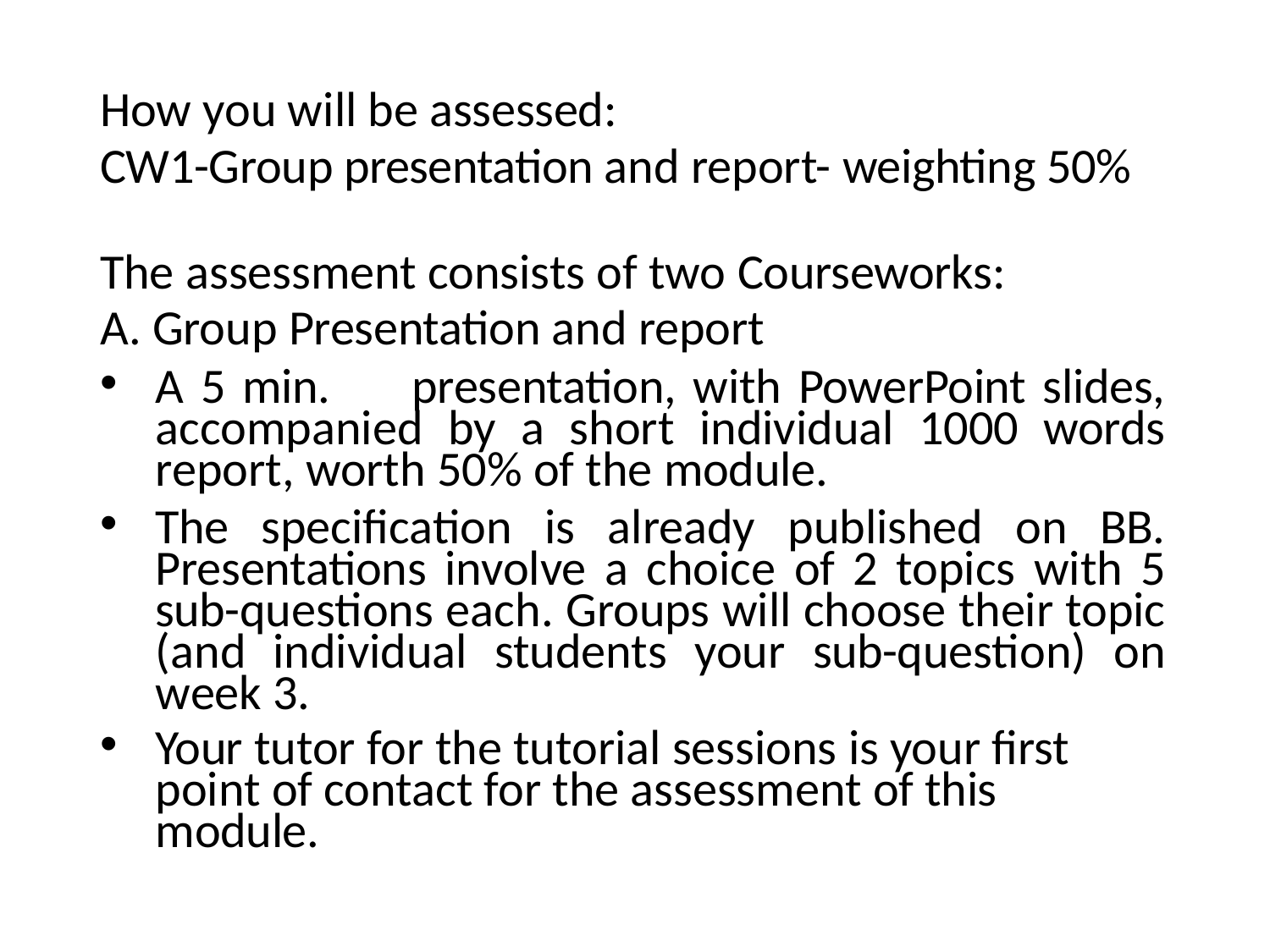

How you will be assessed:
CW1-Group presentation and report- weighting 50%
The assessment consists of two Courseworks:
A. Group Presentation and report
A 5 min.	presentation, with PowerPoint slides, accompanied by a short individual 1000 words report, worth 50% of the module.
The specification is already published on BB. Presentations involve a choice of 2 topics with 5 sub-questions each. Groups will choose their topic (and individual students your sub-question) on week 3.
Your tutor for the tutorial sessions is your first point of contact for the assessment of this module.